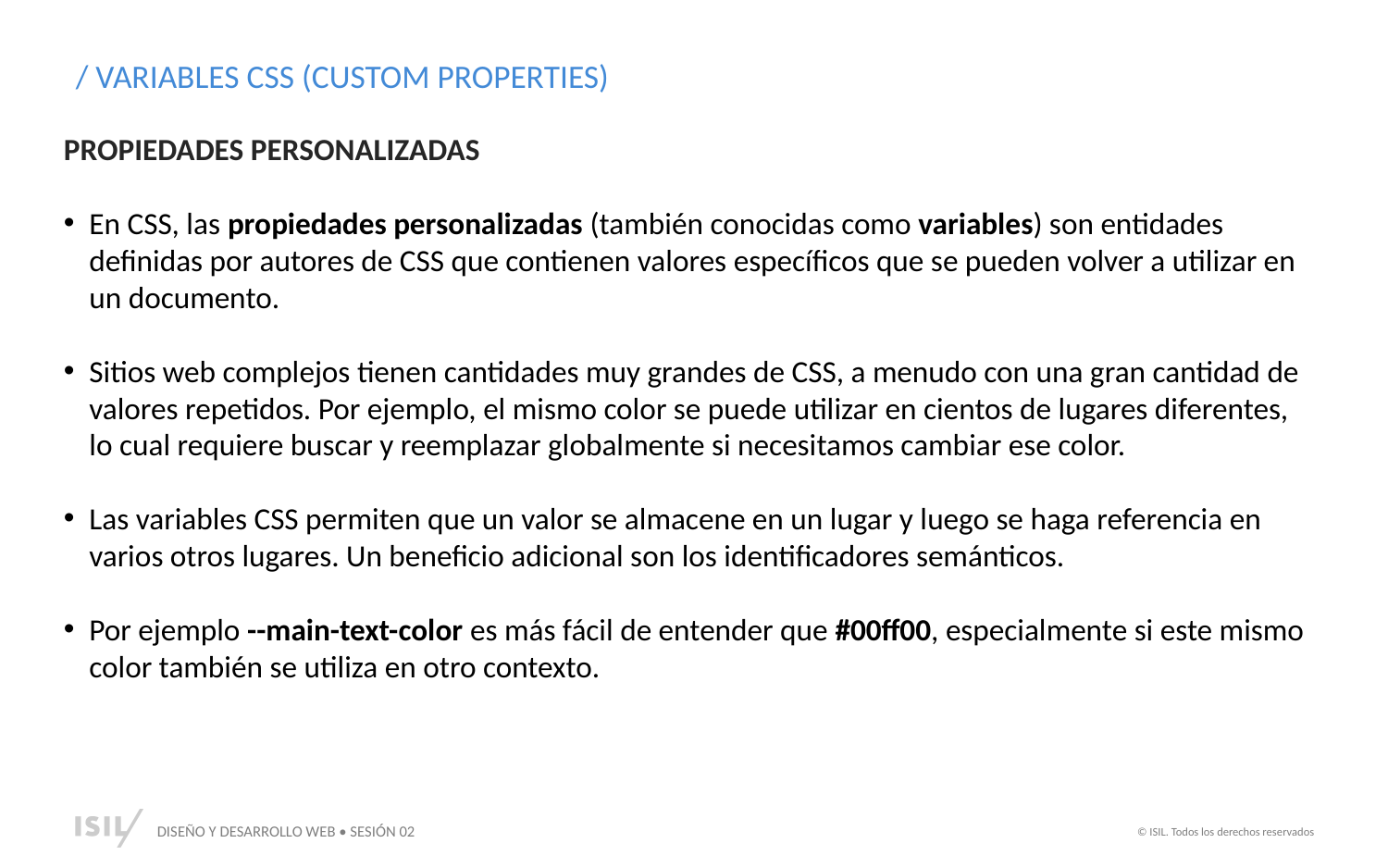

/ VARIABLES CSS (CUSTOM PROPERTIES)
PROPIEDADES PERSONALIZADAS

En CSS, las propiedades personalizadas (también conocidas como variables) son entidades definidas por autores de CSS que contienen valores específicos que se pueden volver a utilizar en un documento.

Sitios web complejos tienen cantidades muy grandes de CSS, a menudo con una gran cantidad de valores repetidos. Por ejemplo, el mismo color se puede utilizar en cientos de lugares diferentes, lo cual requiere buscar y reemplazar globalmente si necesitamos cambiar ese color.

Las variables CSS permiten que un valor se almacene en un lugar y luego se haga referencia en varios otros lugares. Un beneficio adicional son los identificadores semánticos.

Por ejemplo --main-text-color es más fácil de entender que #00ff00, especialmente si este mismo color también se utiliza en otro contexto.